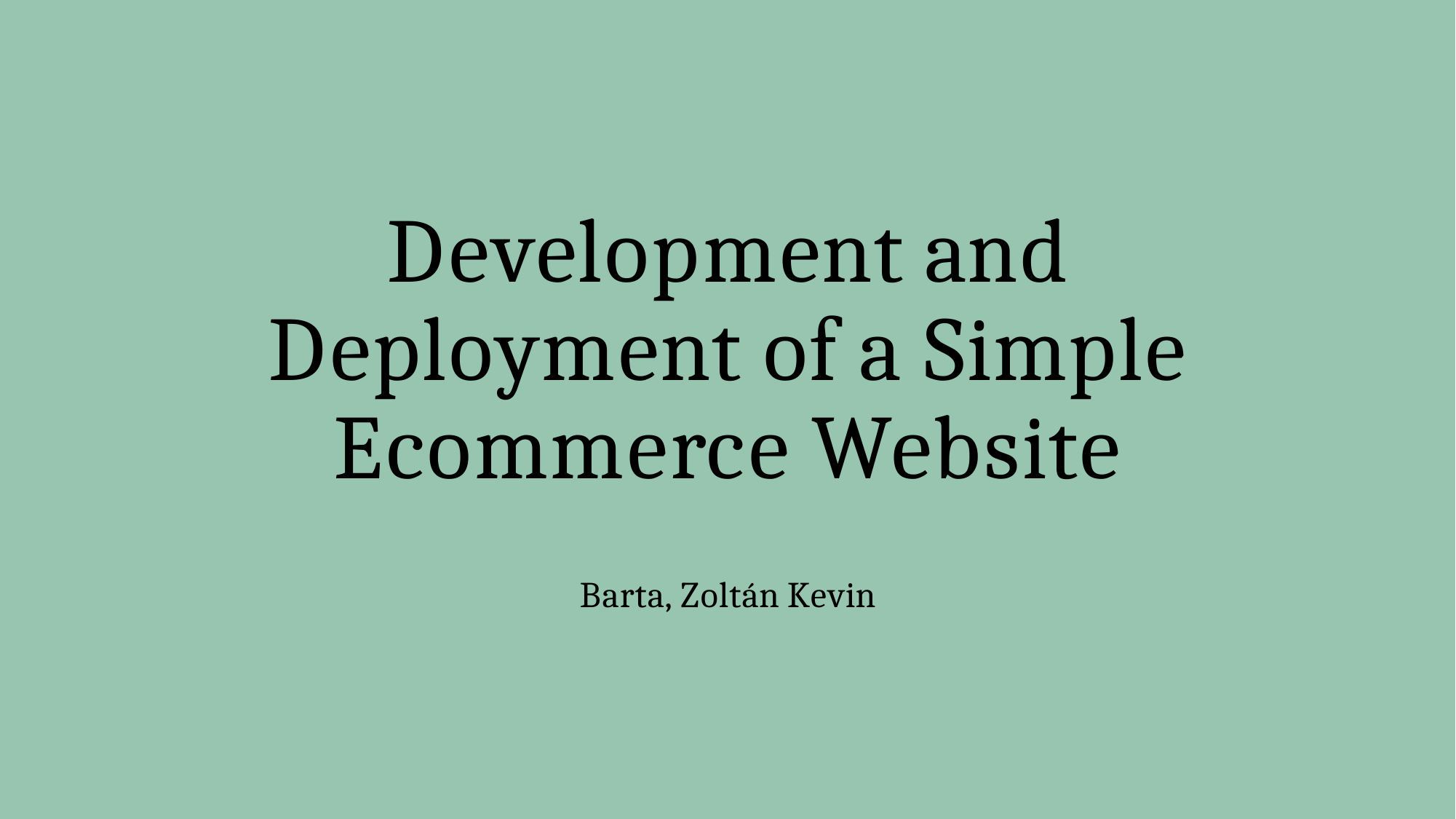

# Development and Deployment of a Simple Ecommerce Website
Barta, Zoltán Kevin